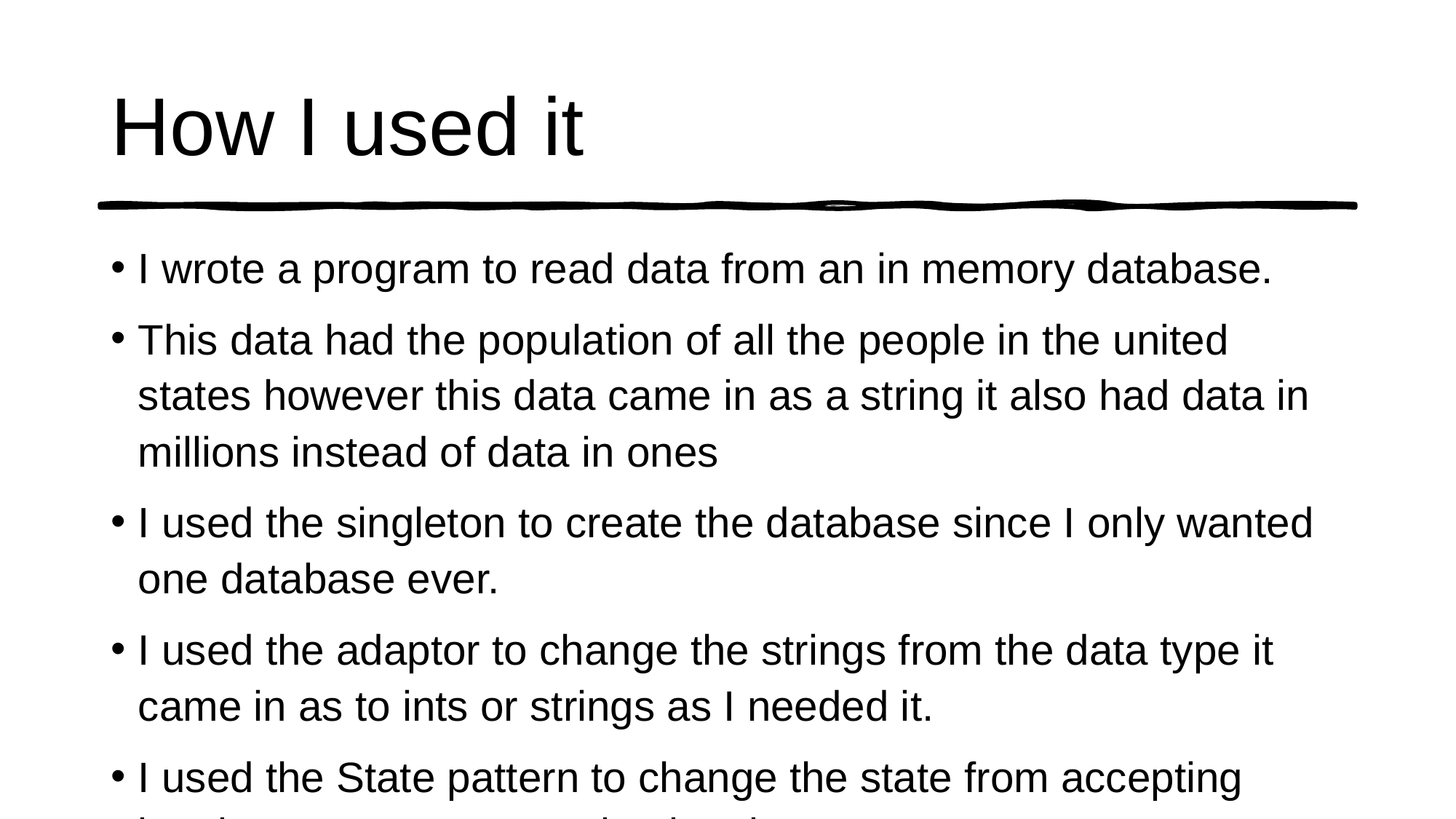

# How I used it
I wrote a program to read data from an in memory database.
This data had the population of all the people in the united states however this data came in as a string it also had data in millions instead of data in ones
I used the singleton to create the database since I only wanted one database ever.
I used the adaptor to change the strings from the data type it came in as to ints or strings as I needed it.
I used the State pattern to change the state from accepting immigrants to not accepting immigrants